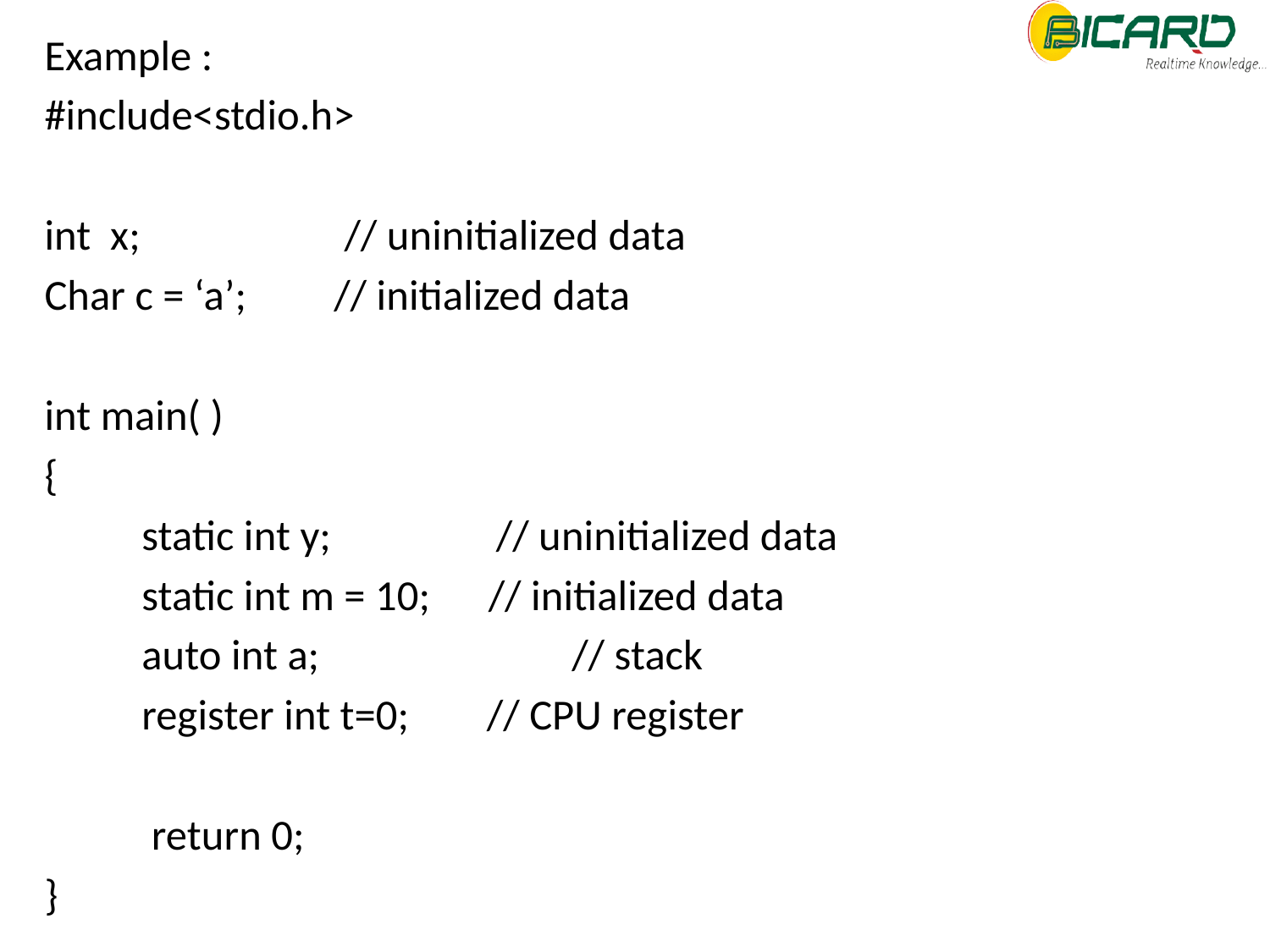

Example :
#include<stdio.h>

int  x;                     // uninitialized data
Char c = ‘a’;         // initialized data

int main( )
{
          static int y;                 // uninitialized data
          static int m = 10;      // initialized data
          auto int a;                          // stack
          register int t=0;        // CPU register

           return 0;
}